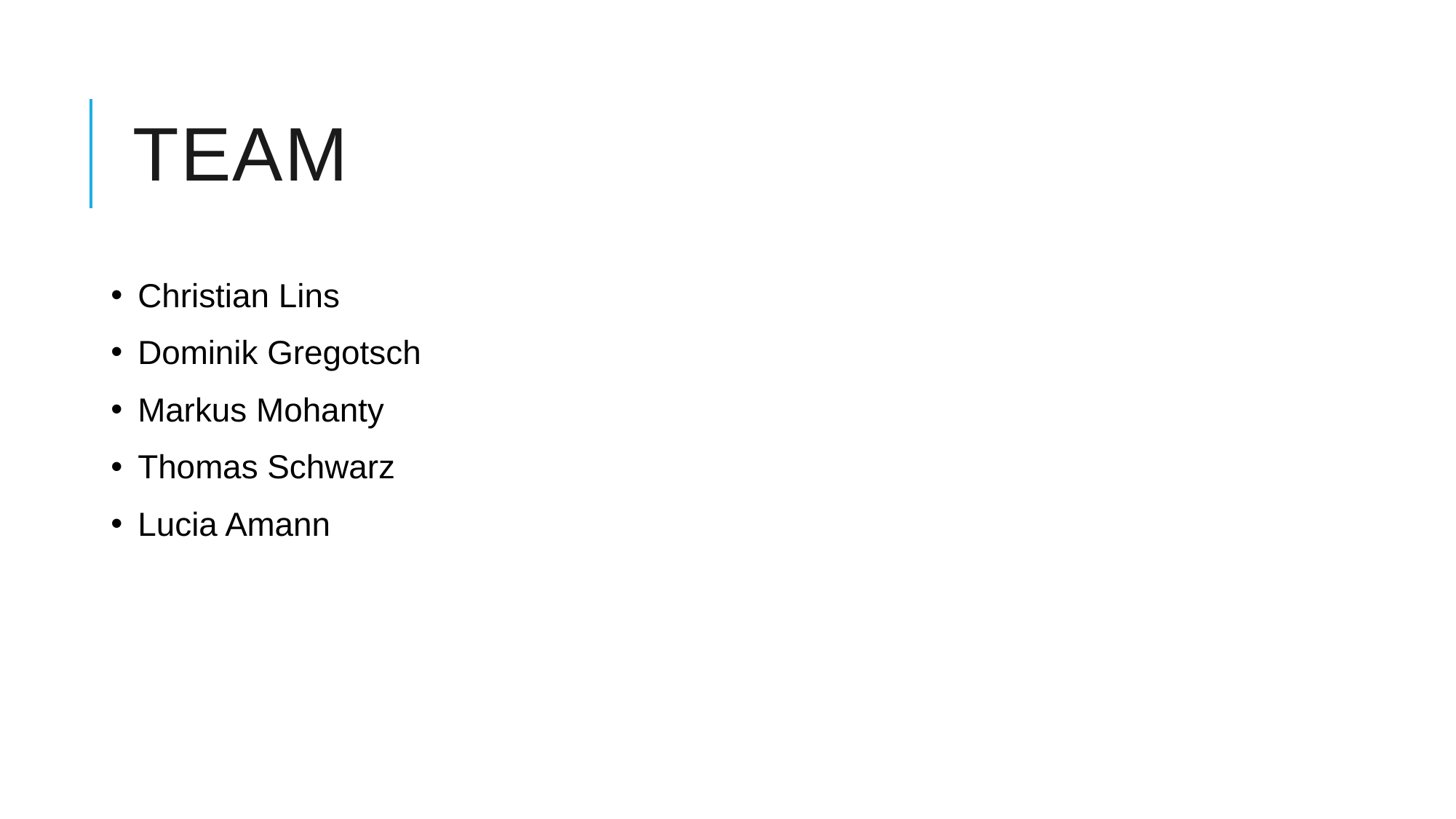

# Team
Christian Lins
Dominik Gregotsch
Markus Mohanty
Thomas Schwarz
Lucia Amann